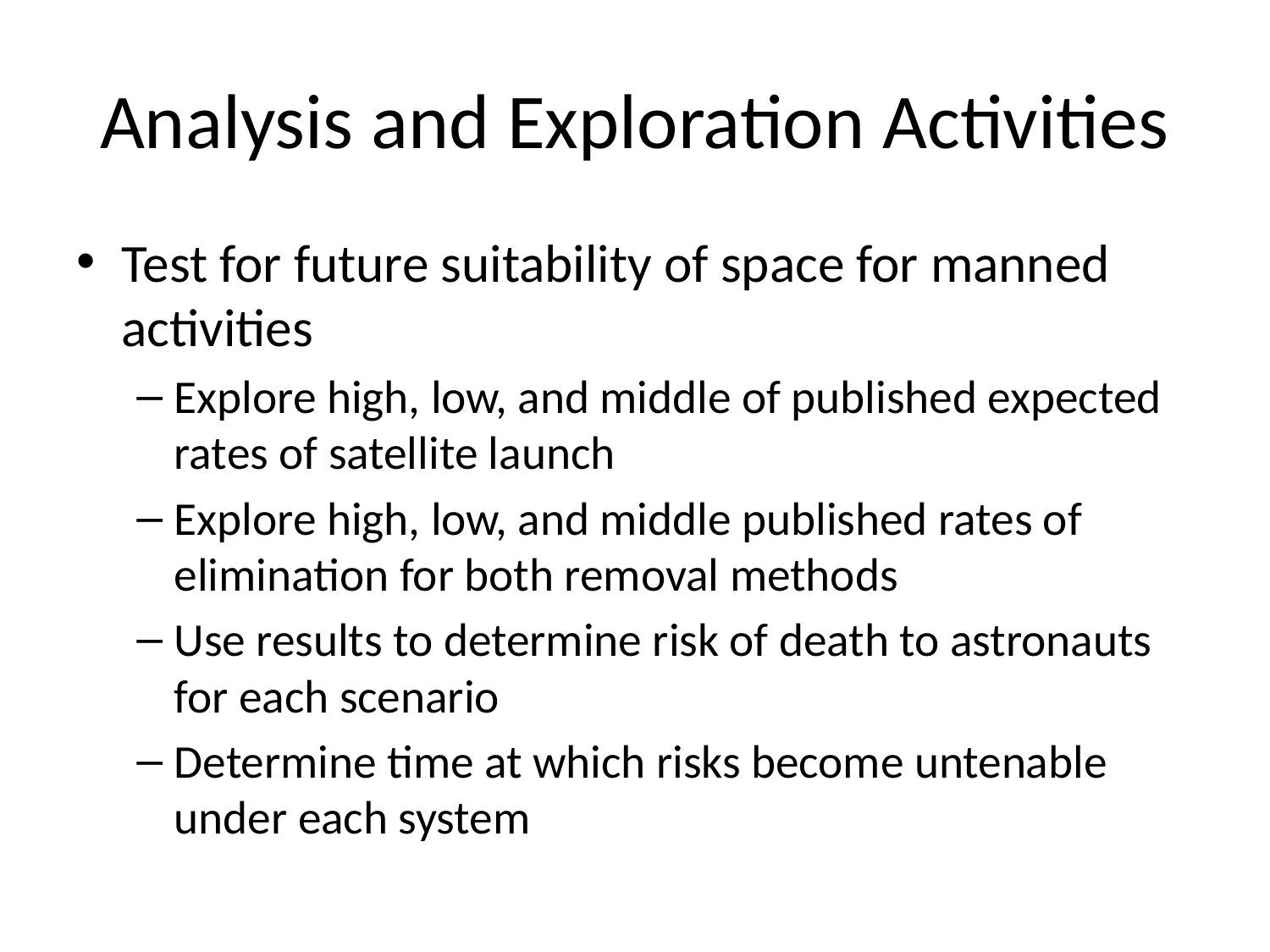

# Analysis and Exploration Activities
Test for future suitability of space for manned activities
Explore high, low, and middle of published expected rates of satellite launch
Explore high, low, and middle published rates of elimination for both removal methods
Use results to determine risk of death to astronauts for each scenario
Determine time at which risks become untenable under each system